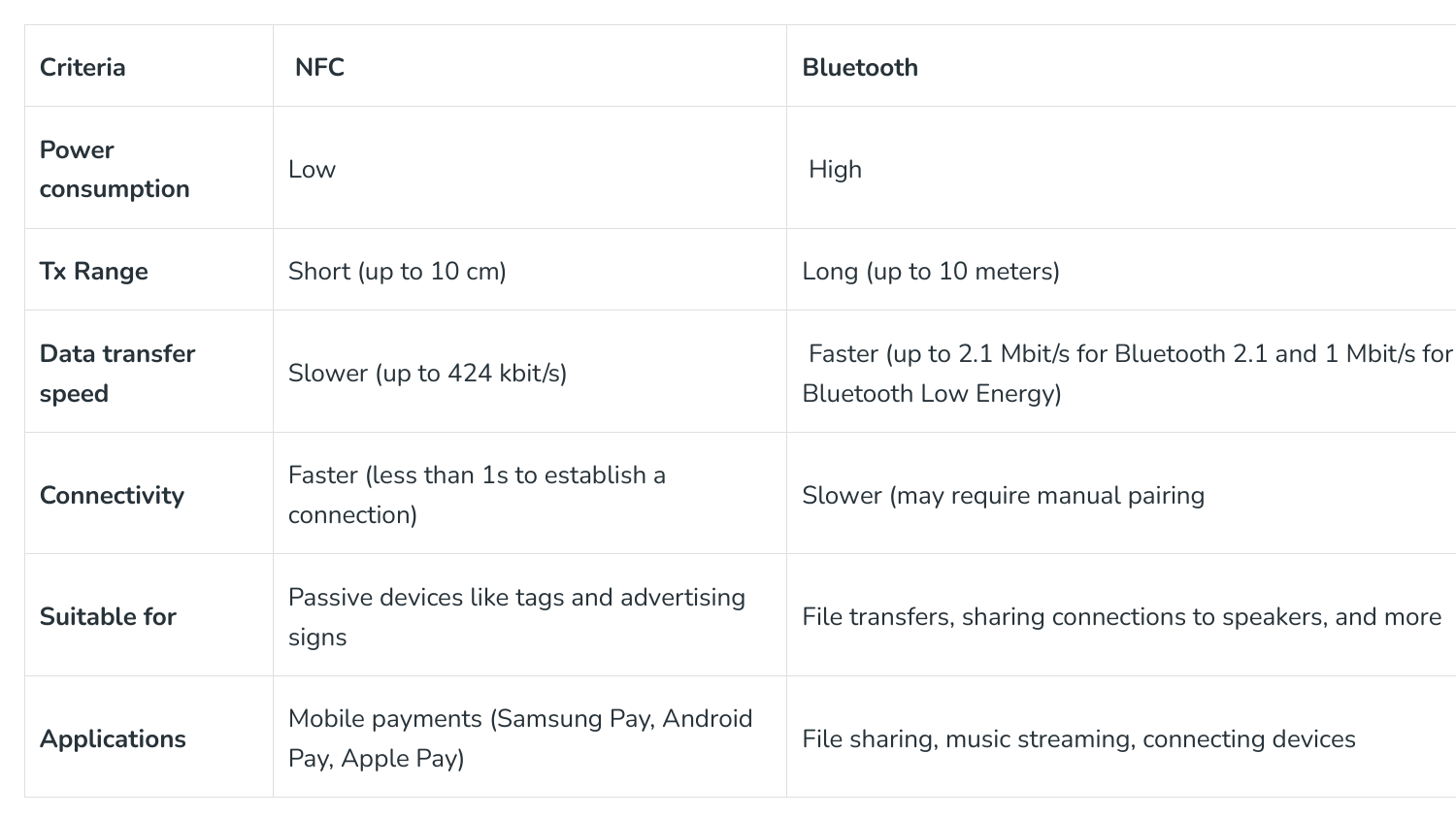

| Criteria | NFC | Bluetooth |
| --- | --- | --- |
| Power consumption | Low | High |
| Tx Range | Short (up to 10 cm) | Long (up to 10 meters) |
| Data transfer speed | Slower (up to 424 kbit/s) | Faster (up to 2.1 Mbit/s for Bluetooth 2.1 and 1 Mbit/s for Bluetooth Low Energy) |
| Connectivity | Faster (less than 1s to establish a connection) | Slower (may require manual pairing |
| Suitable for | Passive devices like tags and advertising signs | File transfers, sharing connections to speakers, and more |
| Applications | Mobile payments (Samsung Pay, Android Pay, Apple Pay) | File sharing, music streaming, connecting devices |
#